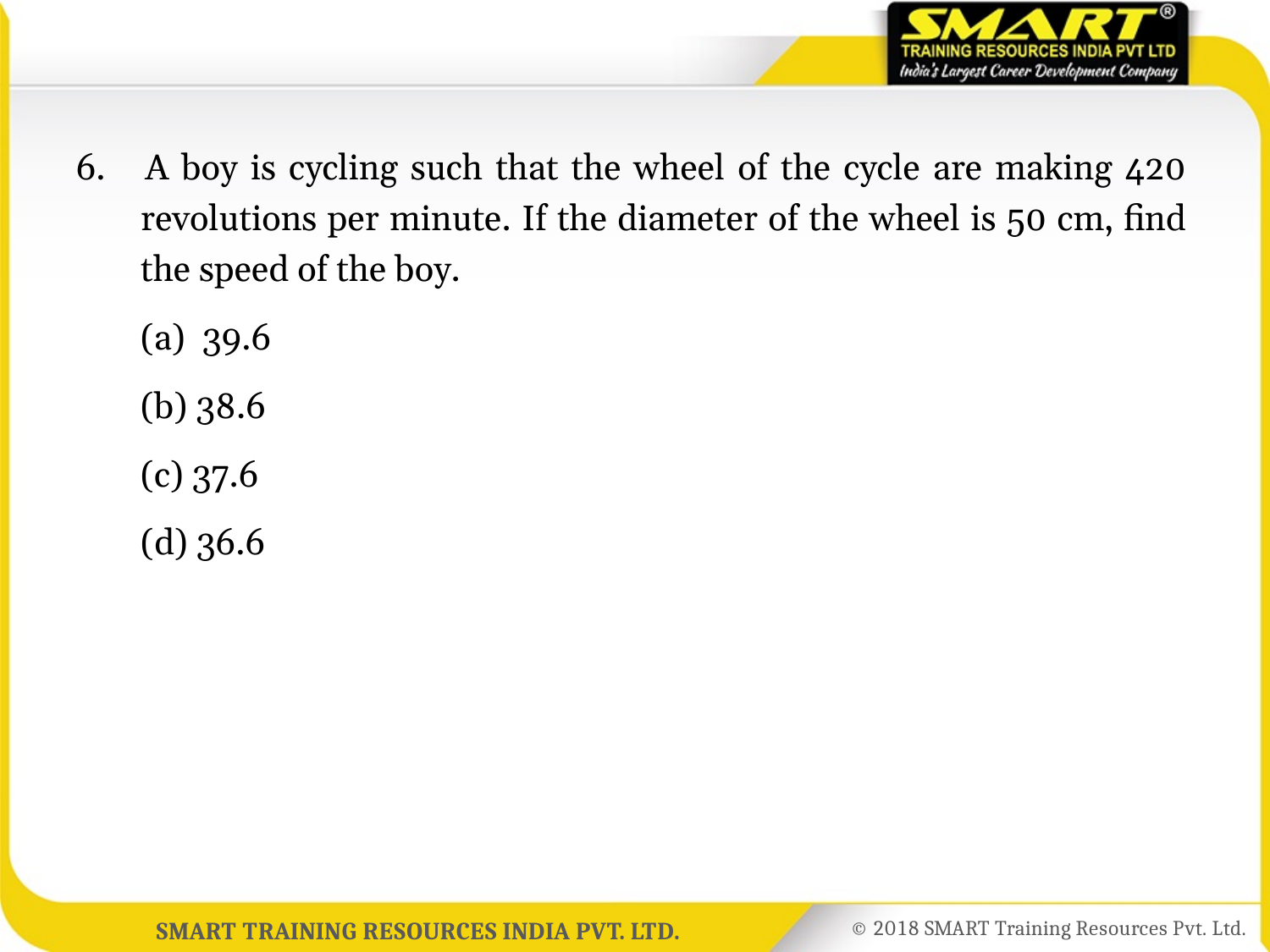

6. 	A boy is cycling such that the wheel of the cycle are making 420 revolutions per minute. If the diameter of the wheel is 50 cm, find the speed of the boy.
	(a)  39.6
	(b) 38.6
	(c) 37.6
	(d) 36.6